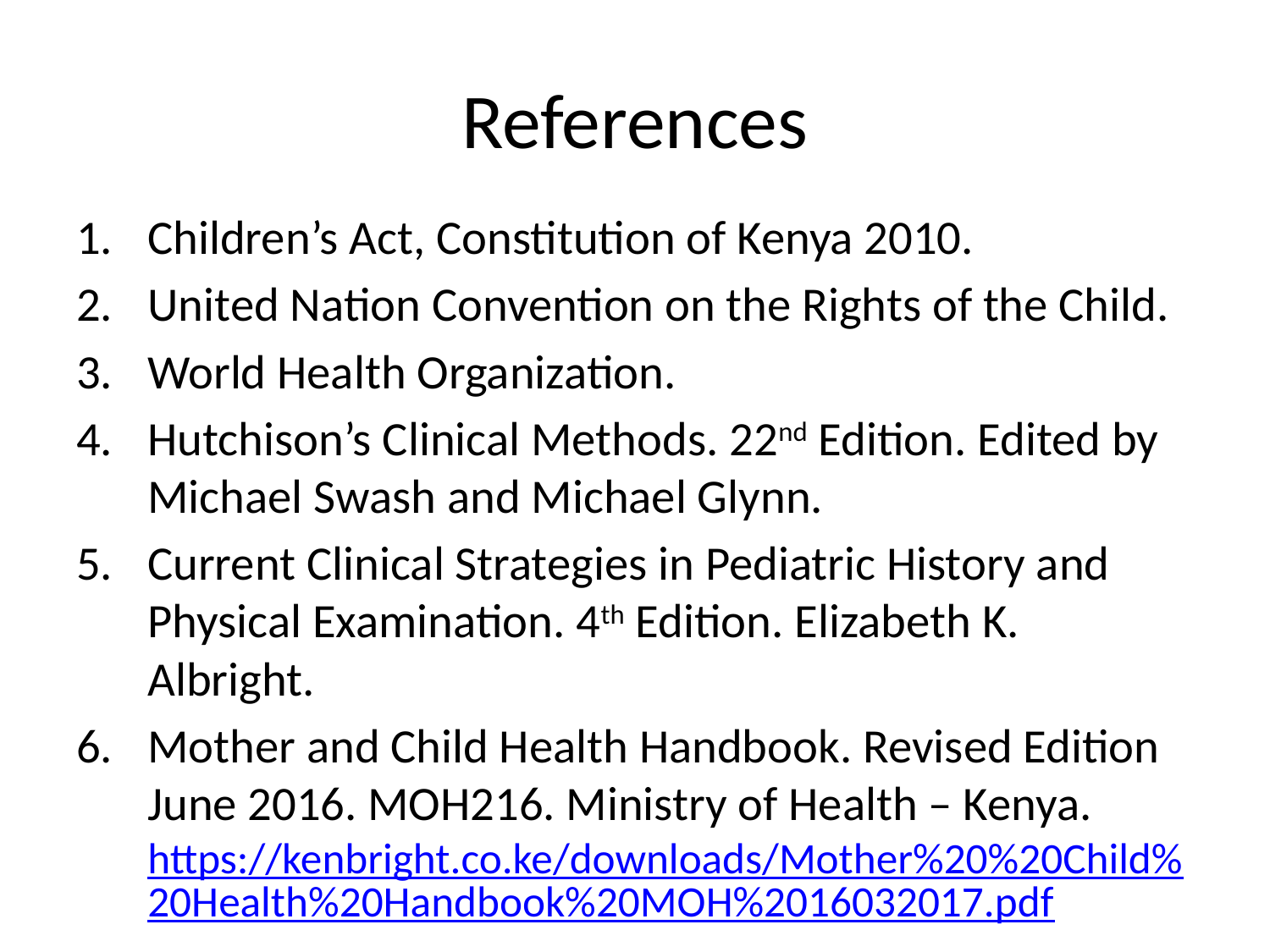

# References
Children’s Act, Constitution of Kenya 2010.
United Nation Convention on the Rights of the Child.
World Health Organization.
Hutchison’s Clinical Methods. 22nd Edition. Edited by Michael Swash and Michael Glynn.
Current Clinical Strategies in Pediatric History and Physical Examination. 4th Edition. Elizabeth K. Albright.
Mother and Child Health Handbook. Revised Edition June 2016. MOH216. Ministry of Health – Kenya. https://kenbright.co.ke/downloads/Mother%20%20Child%20Health%20Handbook%20MOH%2016032017.pdf